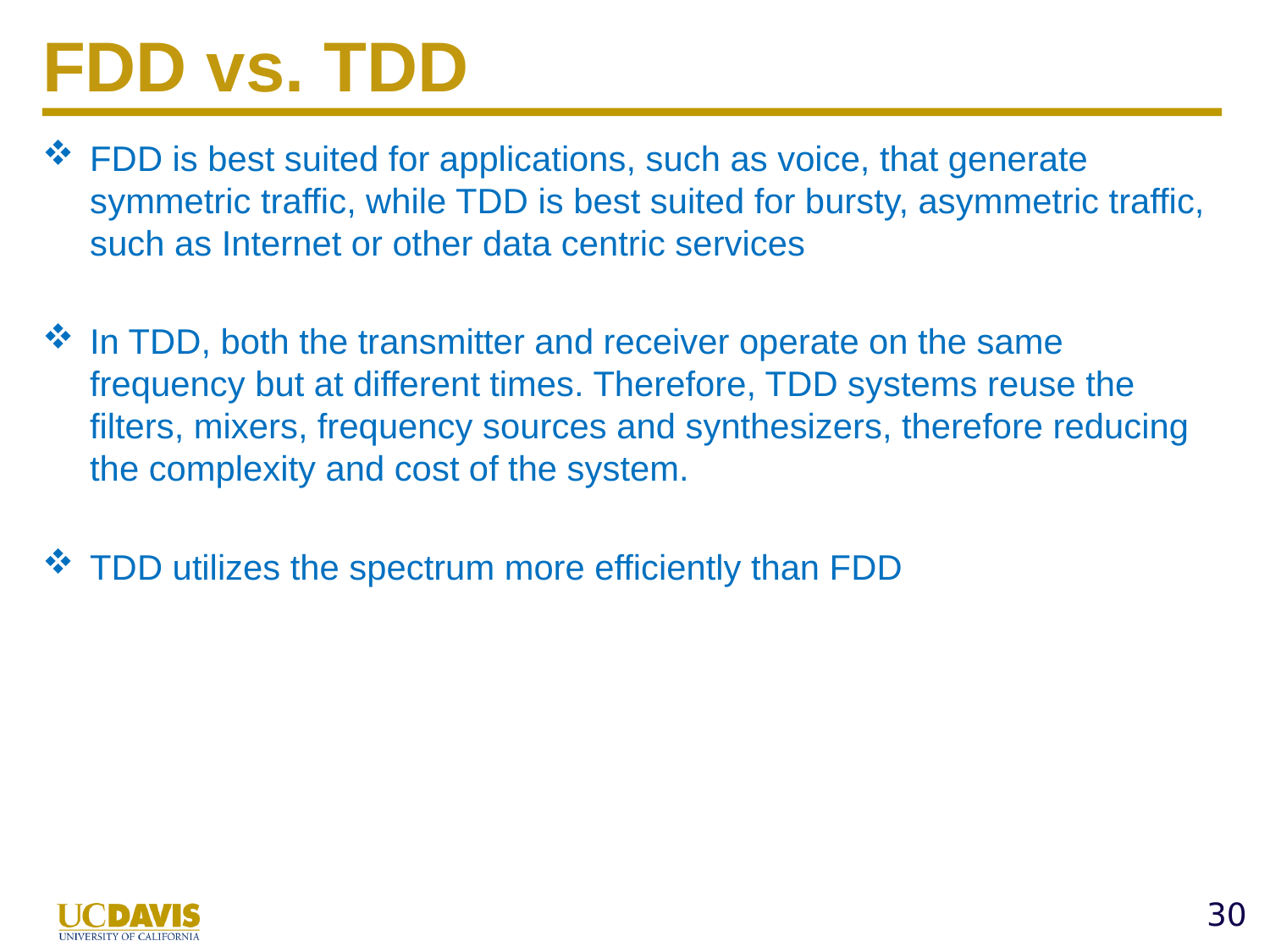

# FDD vs. TDD
FDD is best suited for applications, such as voice, that generate symmetric traffic, while TDD is best suited for bursty, asymmetric traffic, such as Internet or other data centric services

In TDD, both the transmitter and receiver operate on the same frequency but at different times. Therefore, TDD systems reuse the filters, mixers, frequency sources and synthesizers, therefore reducing the complexity and cost of the system.

TDD utilizes the spectrum more efficiently than FDD